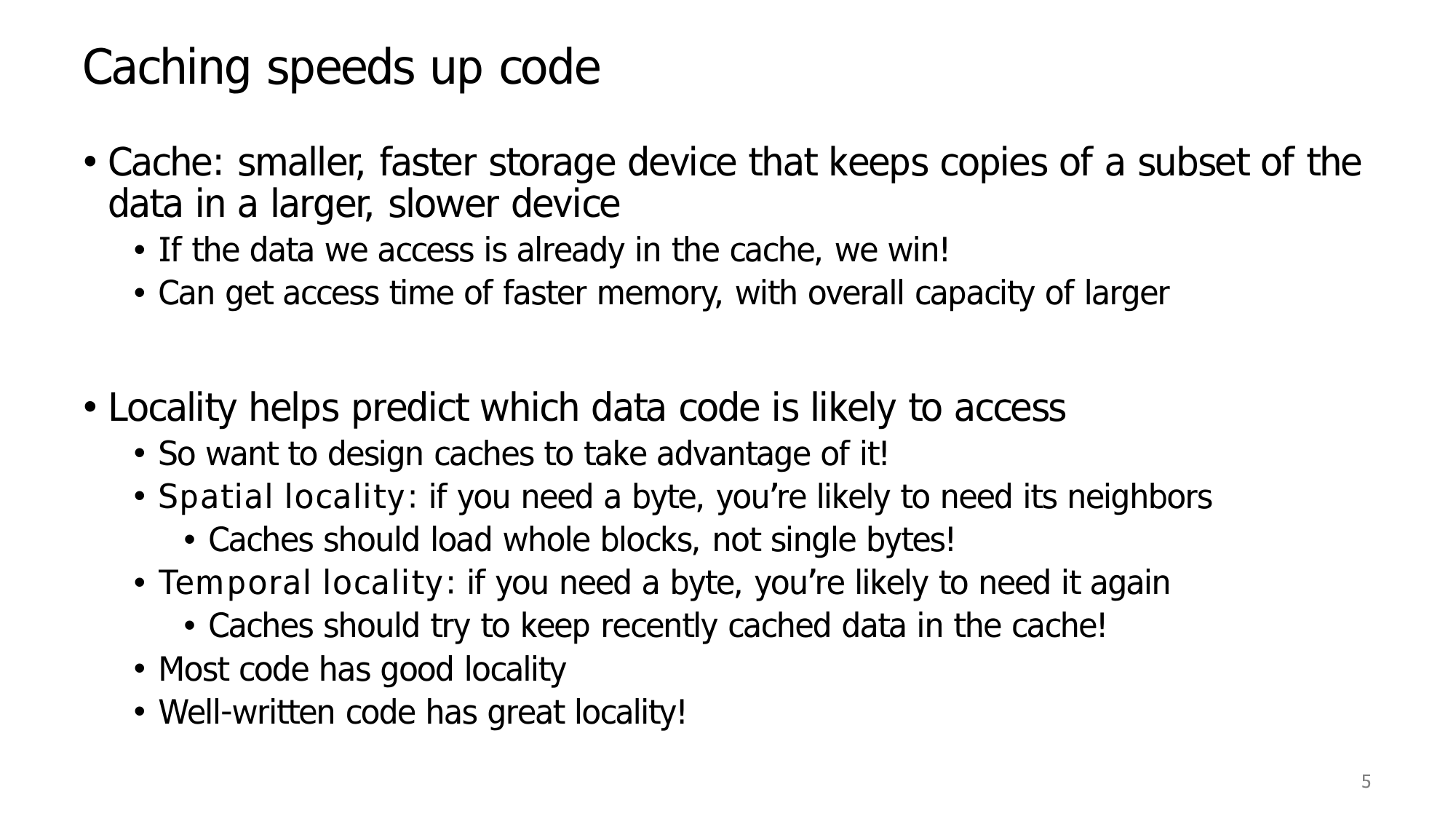

# Caching speeds up code
Cache: smaller, faster storage device that keeps copies of a subset of the data in a larger, slower device
If the data we access is already in the cache, we win!
Can get access time of faster memory, with overall capacity of larger

Locality helps predict which data code is likely to access
So want to design caches to take advantage of it!
Spatial locality: if you need a byte, you’re likely to need its neighbors
Caches should load whole blocks, not single bytes!
Temporal locality: if you need a byte, you’re likely to need it again
Caches should try to keep recently cached data in the cache!
Most code has good locality
Well-written code has great locality!
5